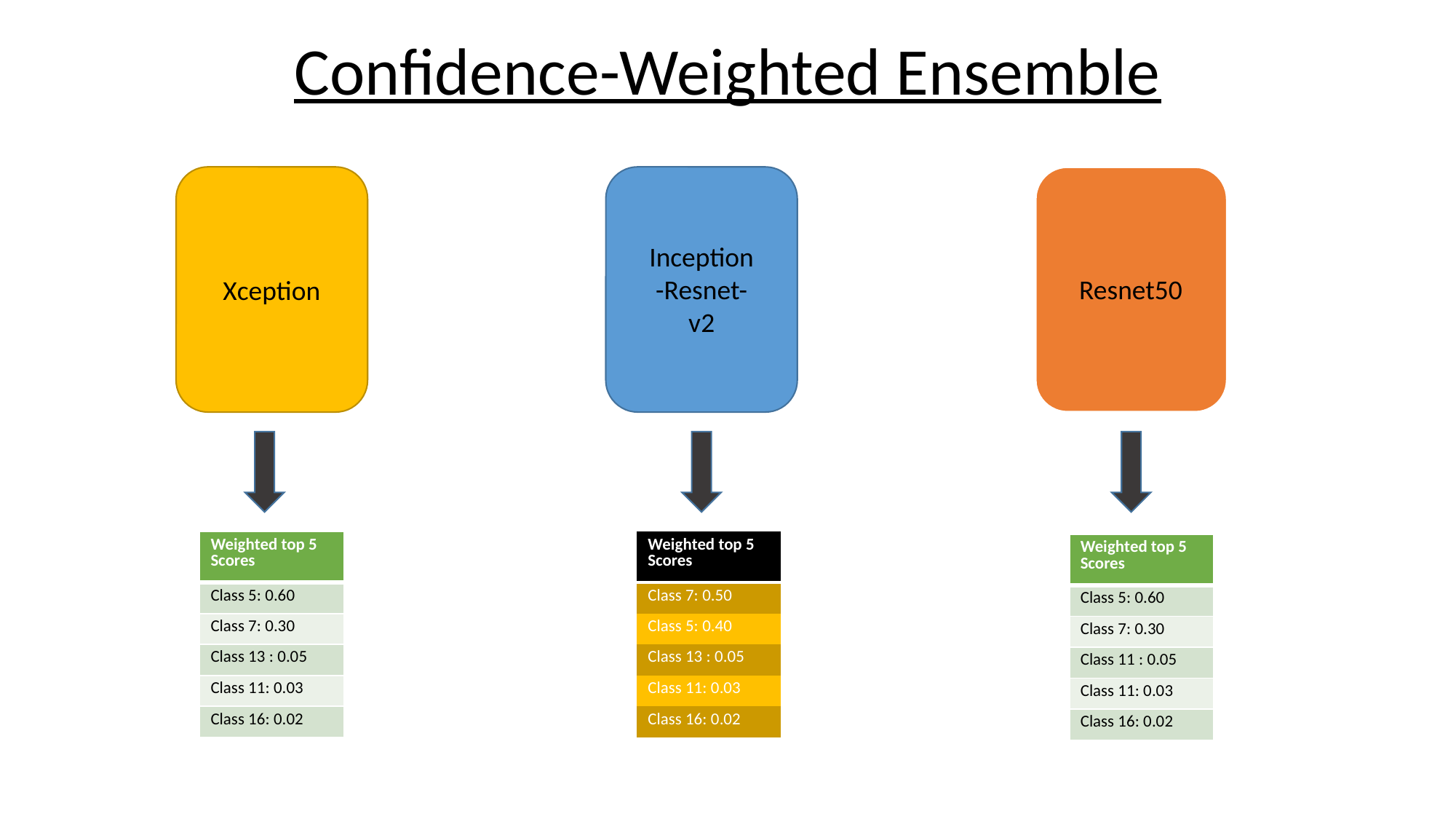

# Confidence-Weighted Ensemble

Inception-Resnet-v2
Resnet50
Xception

| Weighted top 5 Scores |
| --- |
| Class 5: 0.60 |
| Class 7: 0.30 |
| Class 13 : 0.05 |
| Class 11: 0.03 |
| Class 16: 0.02 |
| Weighted top 5 Scores |
| --- |
| Class 7: 0.50 |
| Class 5: 0.40 |
| Class 13 : 0.05 |
| Class 11: 0.03 |
| Class 16: 0.02 |
| Weighted top 5 Scores |
| --- |
| Class 7: 0.50 |
| Class 5: 0.40 |
| Class 13 : 0.05 |
| Class 11: 0.03 |
| Class 16: 0.02 |
| Weighted top 5 Scores |
| --- |
| Class 5: 0.60 |
| Class 7: 0.30 |
| Class 11 : 0.05 |
| Class 11: 0.03 |
| Class 16: 0.02 |